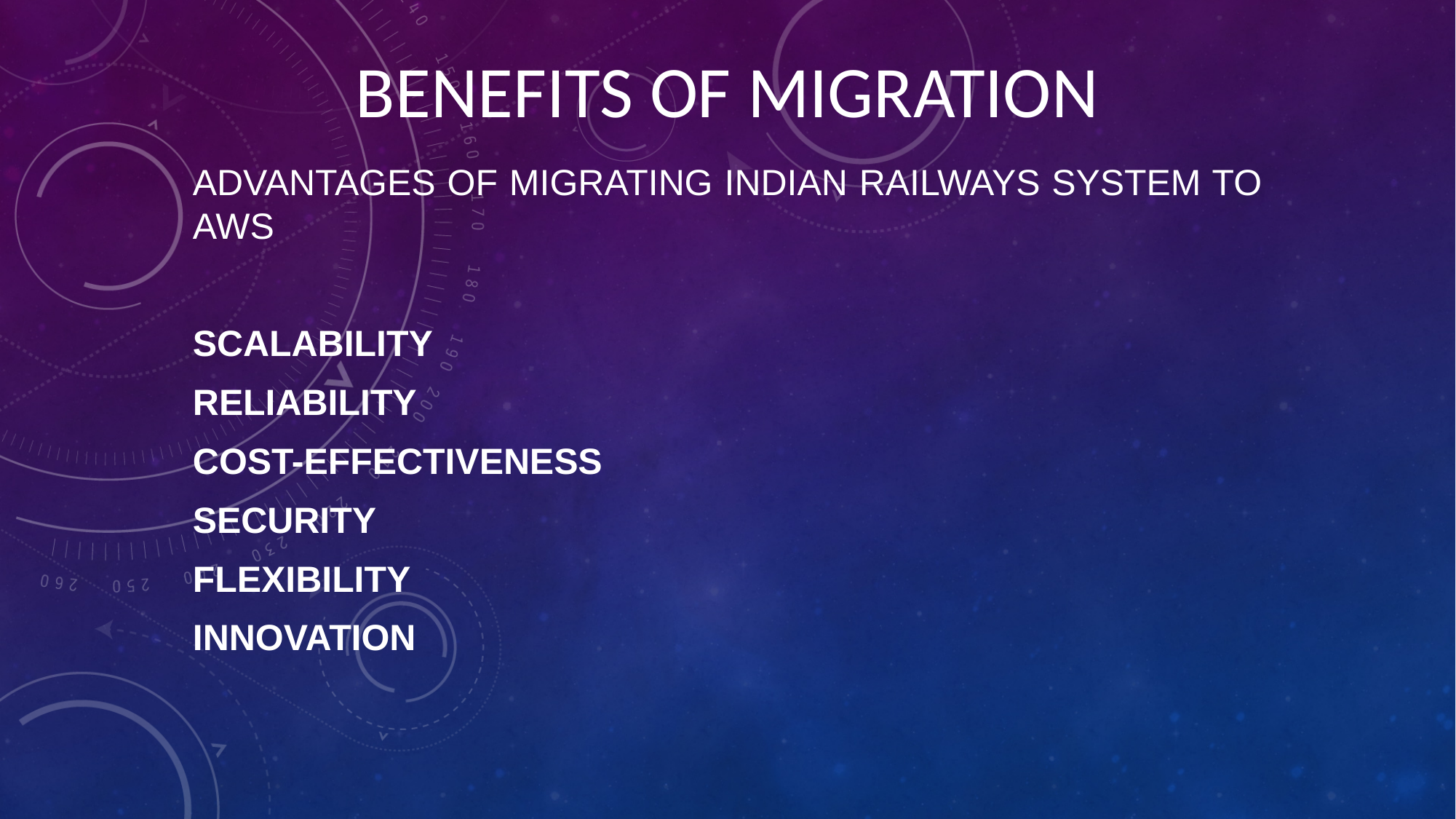

# Benefits of Migration
Advantages of Migrating Indian Railways System to AWS

Scalability
Reliability
Cost-effectiveness
Security
Flexibility
Innovation